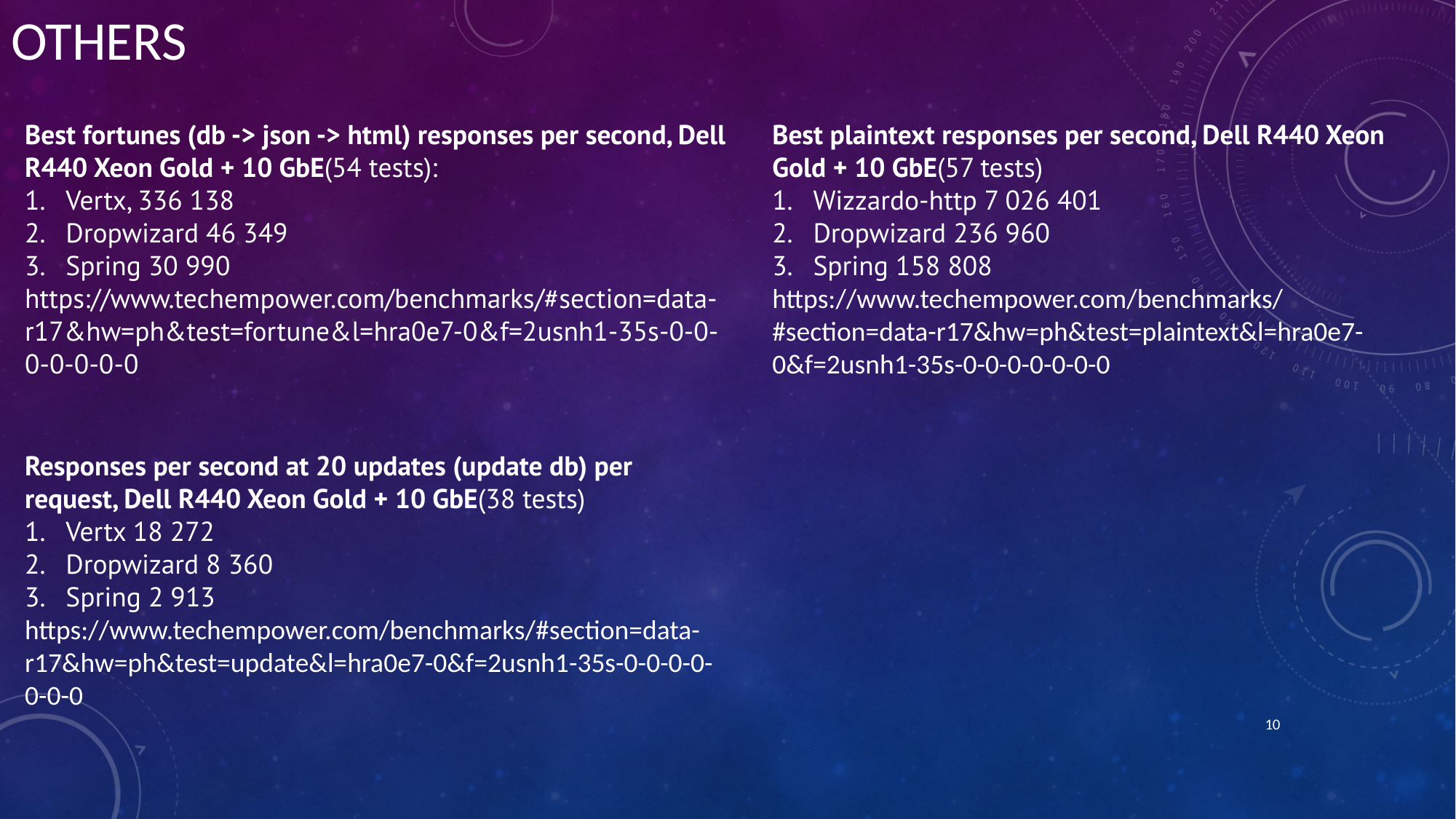

# others
Best fortunes (db -> json -> html) responses per second, Dell R440 Xeon Gold + 10 GbE(54 tests):
Vertx, 336 138
Dropwizard 46 349
Spring 30 990
https://www.techempower.com/benchmarks/#section=data-r17&hw=ph&test=fortune&l=hra0e7-0&f=2usnh1-35s-0-0-0-0-0-0-0
Best plaintext responses per second, Dell R440 Xeon Gold + 10 GbE(57 tests)
Wizzardo-http 7 026 401
Dropwizard 236 960
Spring 158 808
https://www.techempower.com/benchmarks/#section=data-r17&hw=ph&test=plaintext&l=hra0e7-0&f=2usnh1-35s-0-0-0-0-0-0-0
Responses per second at 20 updates (update db) per request, Dell R440 Xeon Gold + 10 GbE(38 tests)
Vertx 18 272
Dropwizard 8 360
Spring 2 913
https://www.techempower.com/benchmarks/#section=data-r17&hw=ph&test=update&l=hra0e7-0&f=2usnh1-35s-0-0-0-0-0-0-0
10